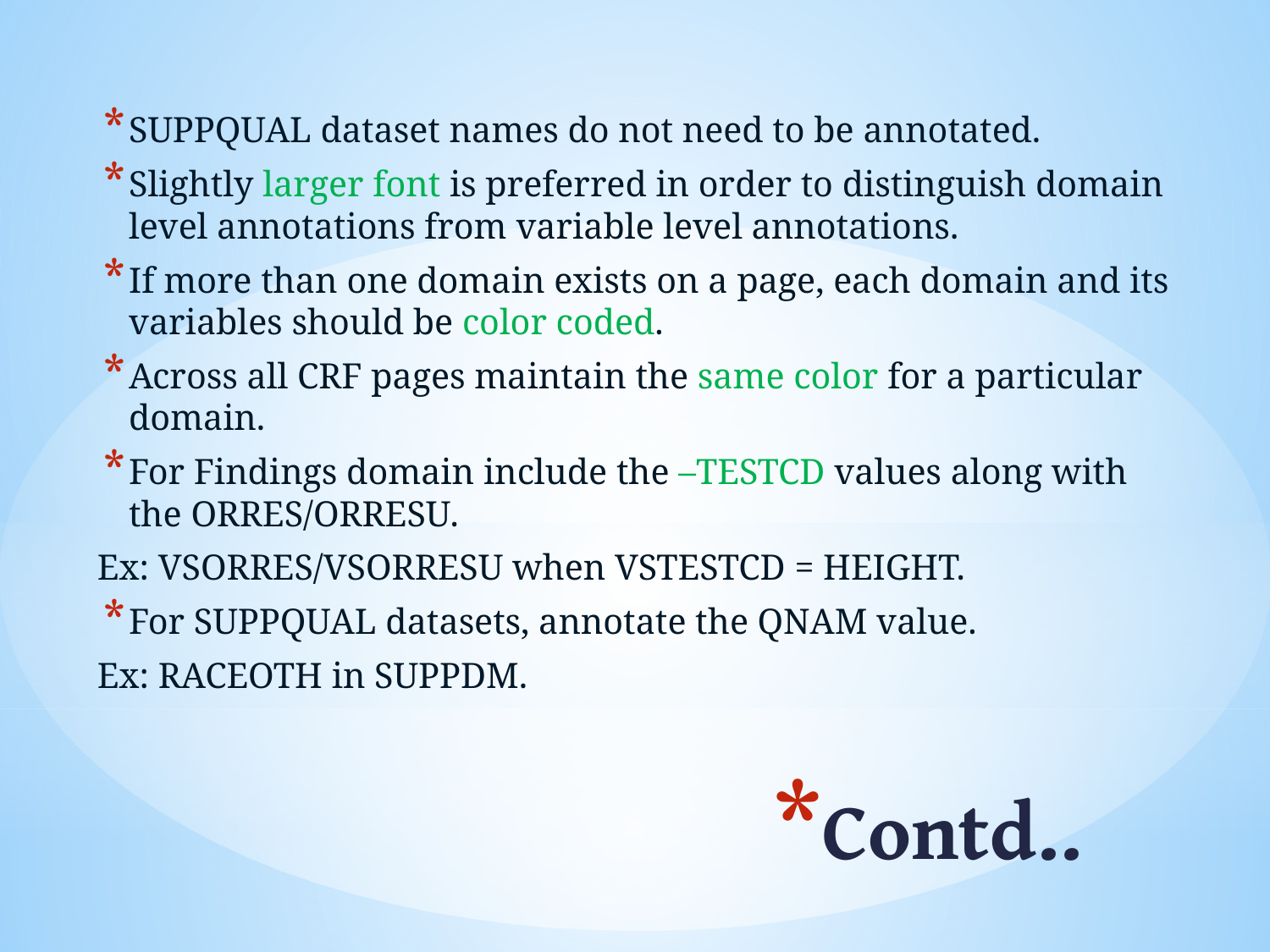

SUPPQUAL dataset names do not need to be annotated.
Slightly larger font is preferred in order to distinguish domain level annotations from variable level annotations.
If more than one domain exists on a page, each domain and its variables should be color coded.
Across all CRF pages maintain the same color for a particular domain.
For Findings domain include the –TESTCD values along with the ORRES/ORRESU.
Ex: VSORRES/VSORRESU when VSTESTCD = HEIGHT.
For SUPPQUAL datasets, annotate the QNAM value.
Ex: RACEOTH in SUPPDM.
# Contd..